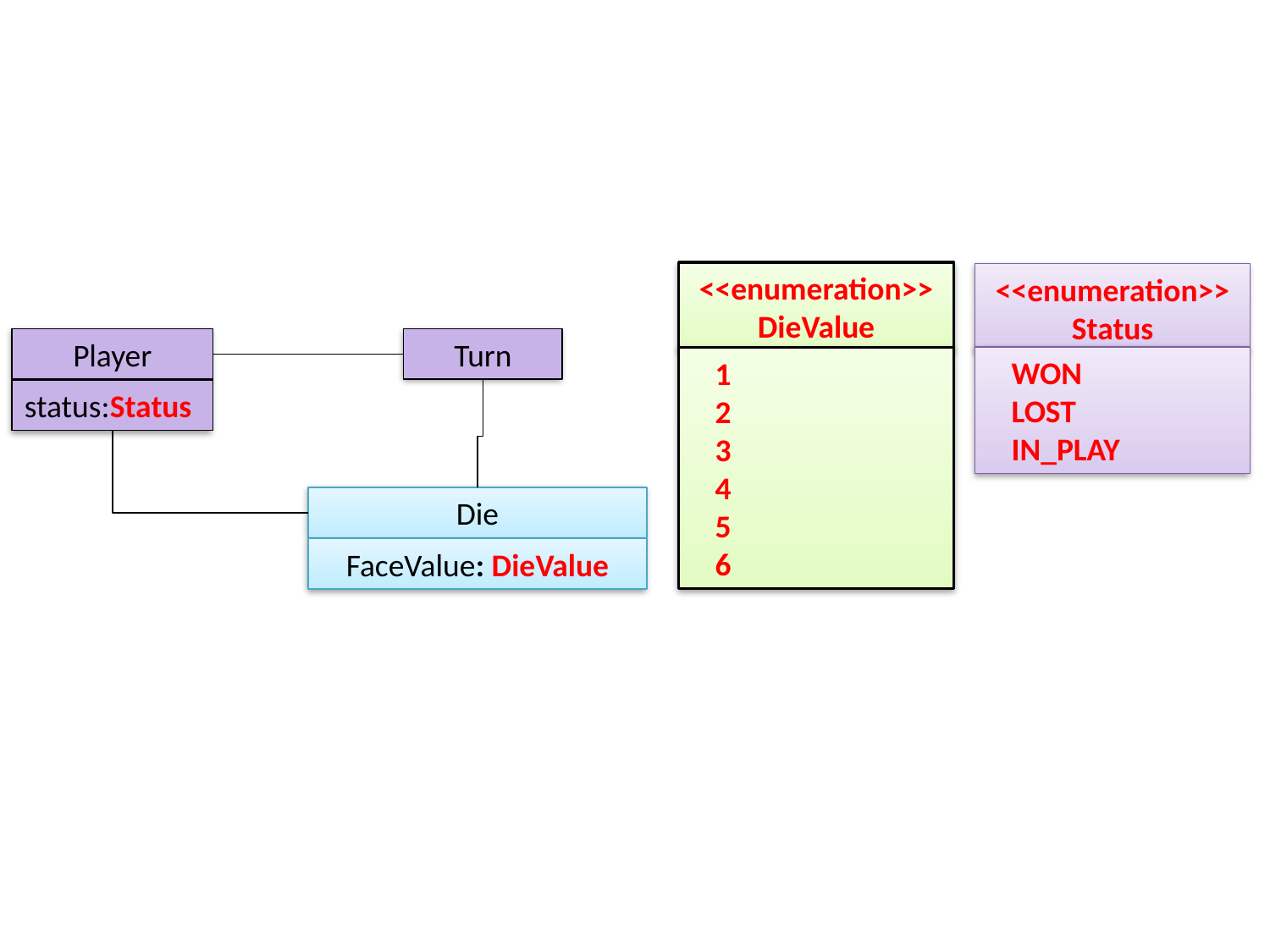

<<enumeration>>
DieValue
<<enumeration>>
Status
Player
Turn
1
2
3
4
5
6
WON
LOST
IN_PLAY
status:Status
Die
FaceValue: DieValue